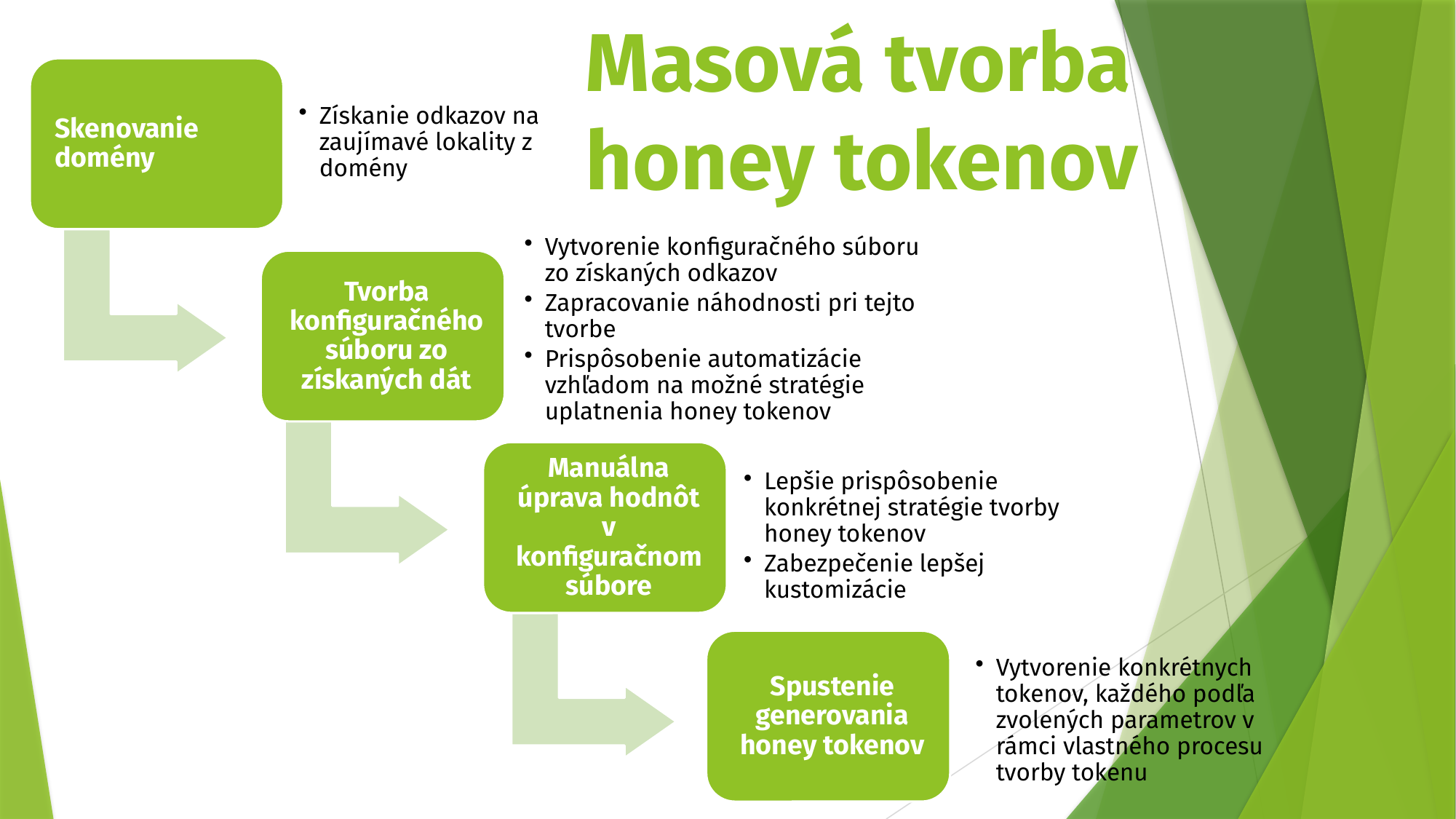

# Masová tvorba honey tokenov
Skenovanie domény
Získanie odkazov na zaujímavé lokality z domény
Tvorba konfiguračného súboru zo získaných dát
Vytvorenie konfiguračného súboru zo získaných odkazov
Zapracovanie náhodnosti pri tejto tvorbe
Prispôsobenie automatizácie vzhľadom na možné stratégie uplatnenia honey tokenov
Manuálna úprava hodnôt v konfiguračnom súbore
Lepšie prispôsobenie konkrétnej stratégie tvorby honey tokenov
Zabezpečenie lepšej kustomizácie
Spustenie generovania honey tokenov
Vytvorenie konkrétnych tokenov, každého podľa zvolených parametrov v rámci vlastného procesu tvorby tokenu